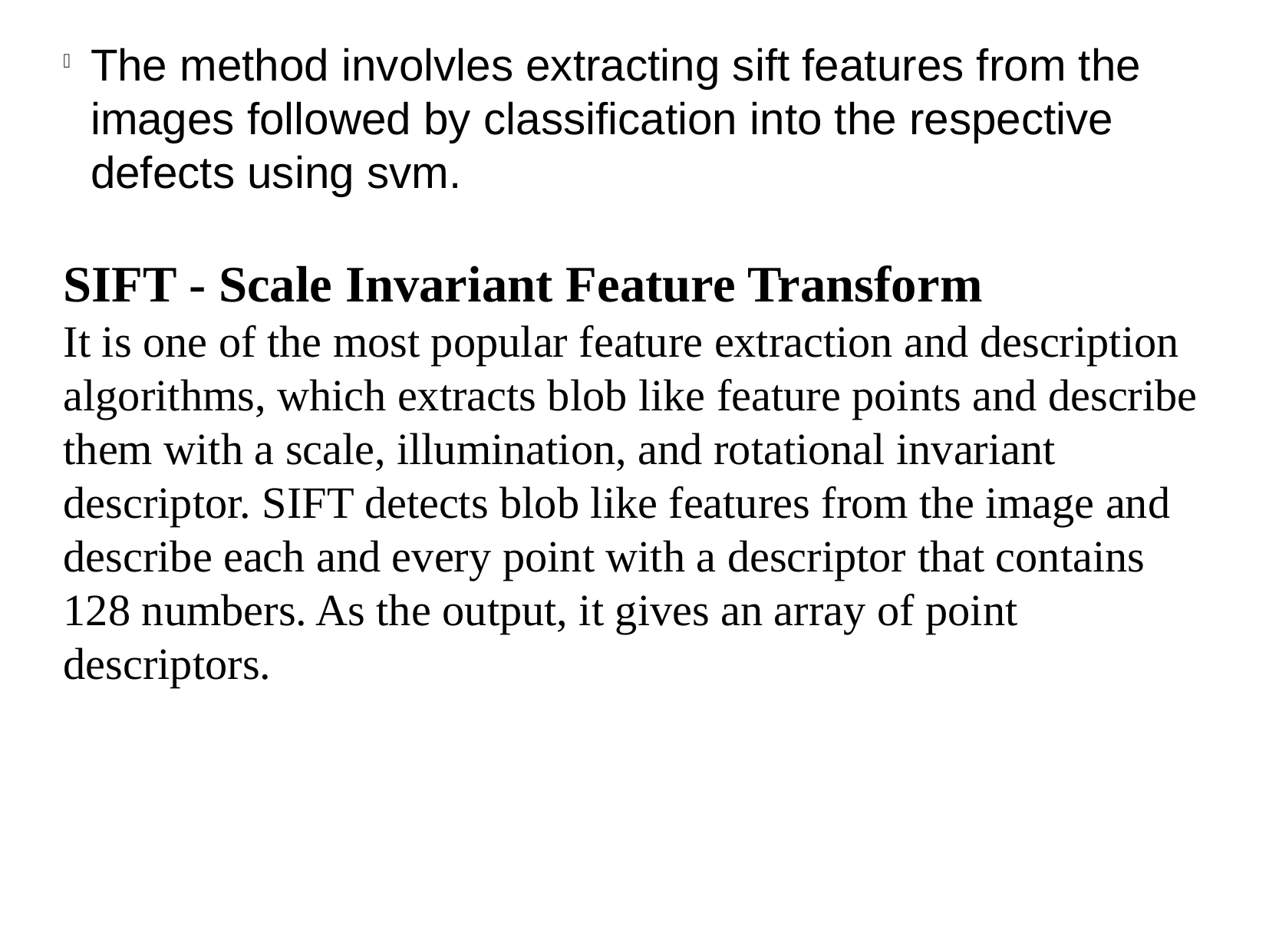

The method involvles extracting sift features from the images followed by classification into the respective defects using svm.

SIFT - Scale Invariant Feature Transform
It is one of the most popular feature extraction and description algorithms, which extracts blob like feature points and describe them with a scale, illumination, and rotational invariant descriptor. SIFT detects blob like features from the image and describe each and every point with a descriptor that contains 128 numbers. As the output, it gives an array of point descriptors.